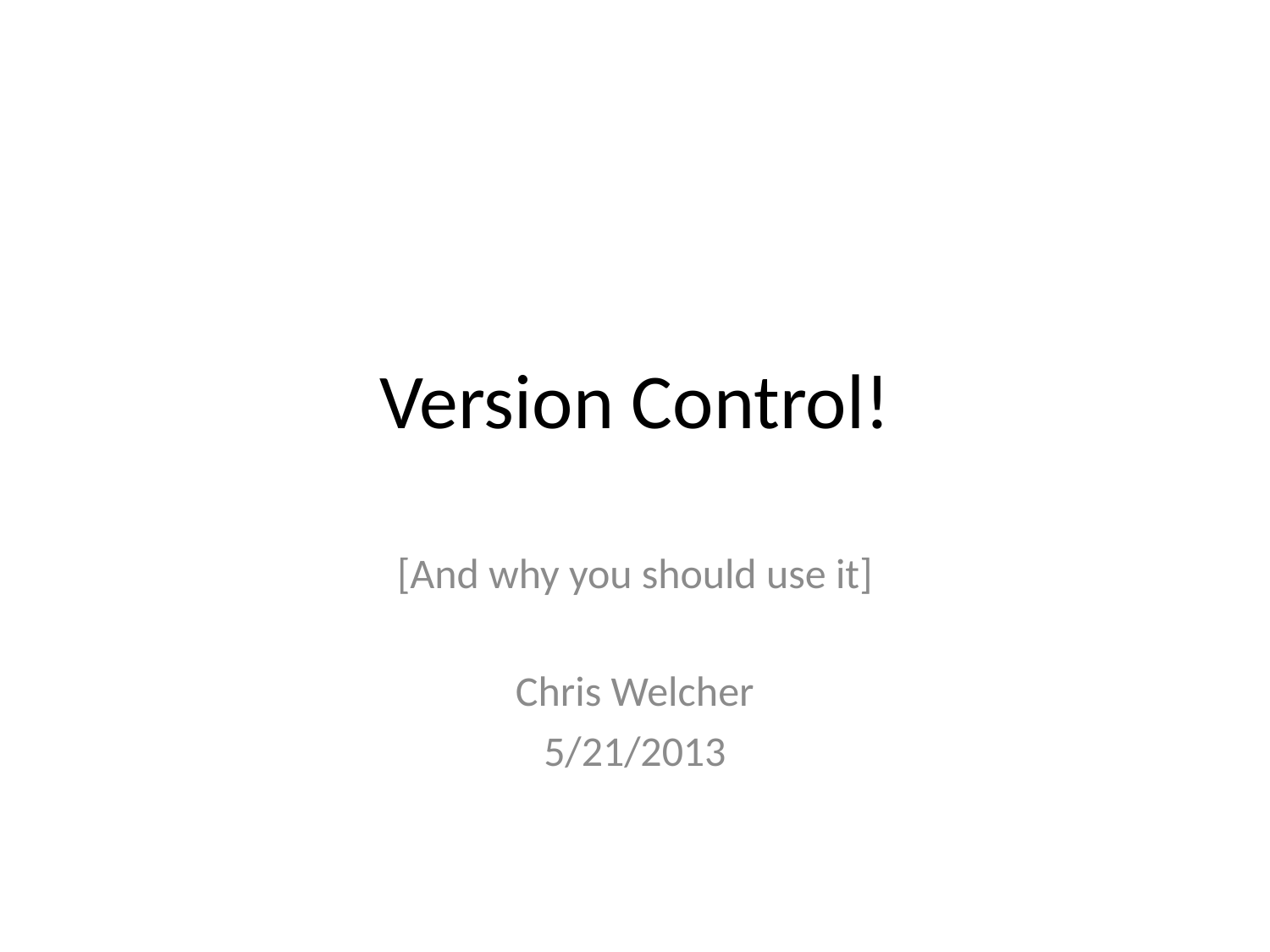

# Version Control!
[And why you should use it]

Chris Welcher
5/21/2013